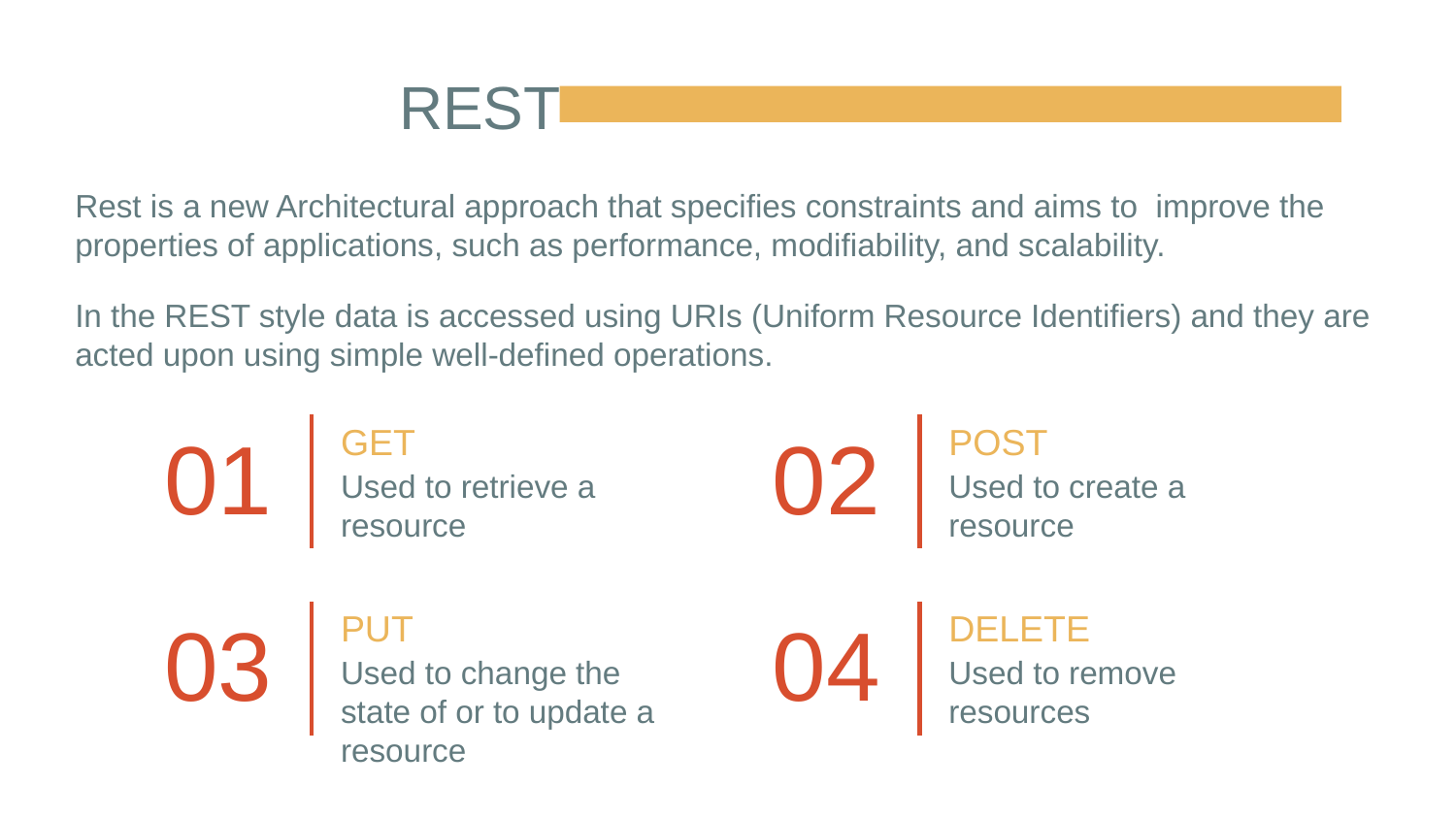

# REST
Rest is a new Architectural approach that specifies constraints and aims to  improve the properties of applications, such as performance, modifiability, and scalability.
In the REST style data is accessed using URIs (Uniform Resource Identifiers) and they are acted upon using simple well-defined operations.
GET
POST
01
02

Used to retrieve a resource
Used to create a resource
PUT
DELETE
03
04

Used to change the state of or to update a resource
Used to remove resources